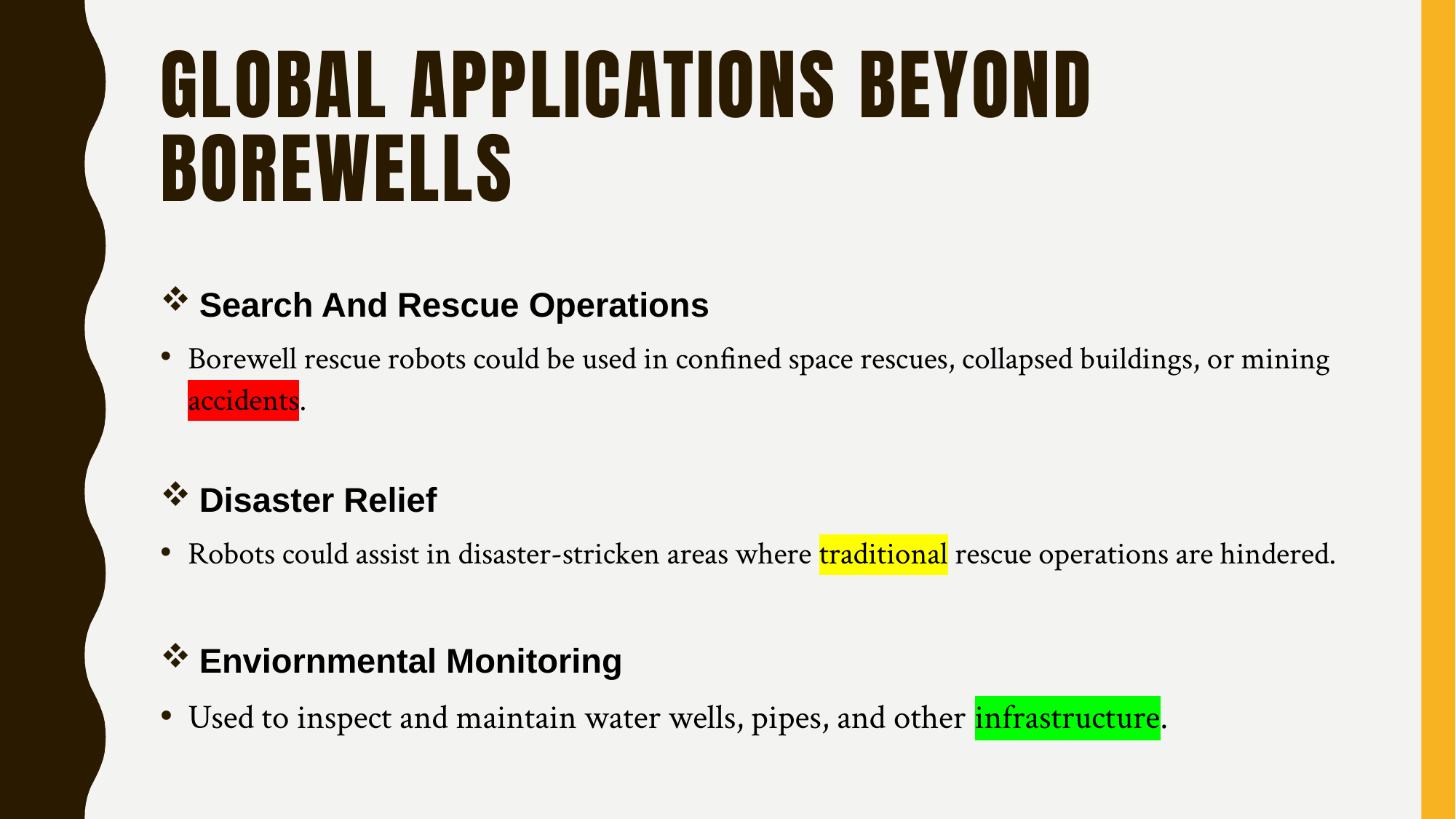

# Global applications beyond borewells
 Search And Rescue Operations
Borewell rescue robots could be used in confined space rescues, collapsed buildings, or mining accidents.

 Disaster Relief
Robots could assist in disaster-stricken areas where traditional rescue operations are hindered.

 Enviornmental Monitoring
Used to inspect and maintain water wells, pipes, and other infrastructure.